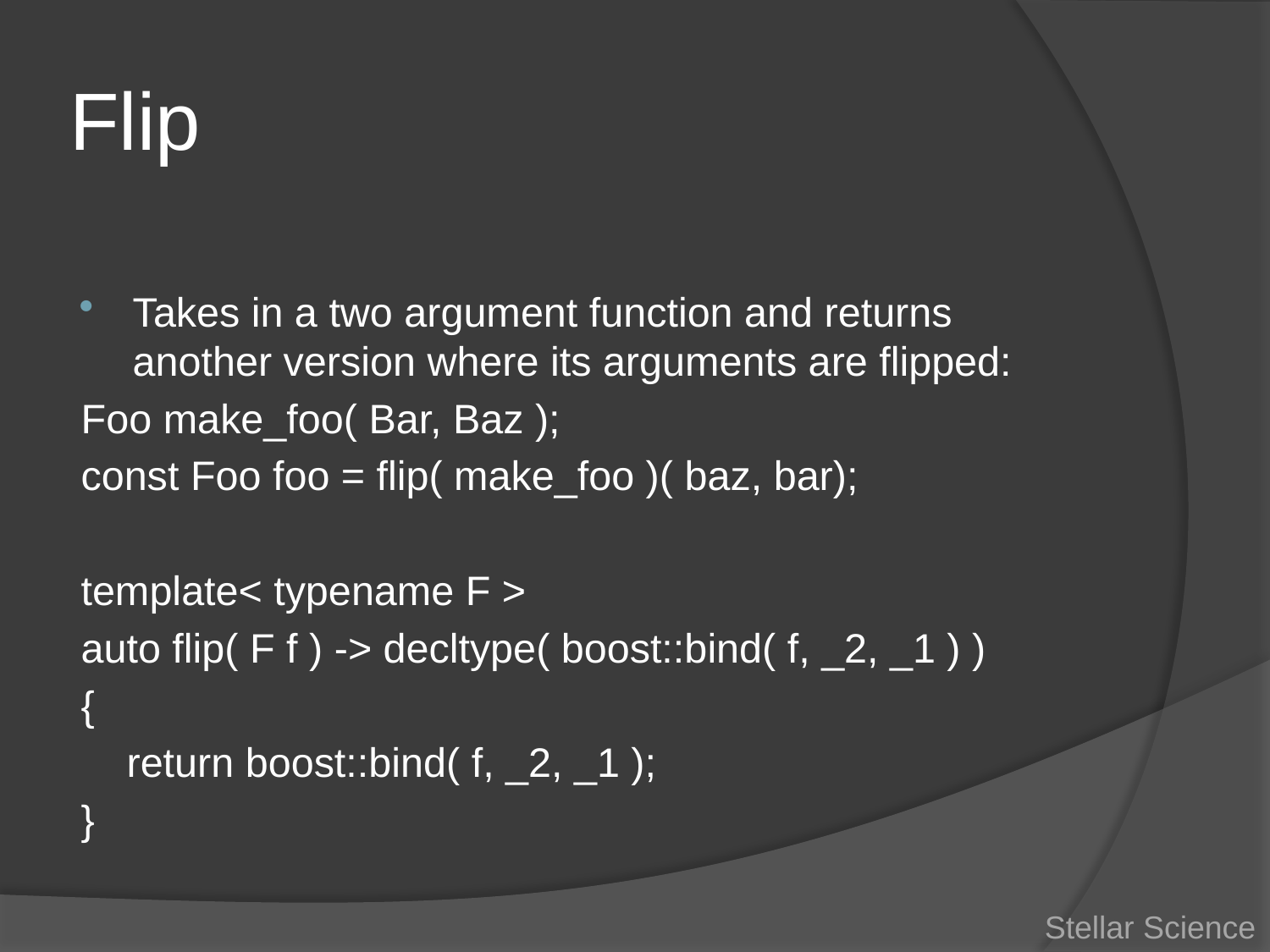

# Flip

Takes in a two argument function and returns another version where its arguments are flipped:
	Foo make_foo( Bar, Baz );
	const Foo foo = flip( make_foo )( baz, bar);

template< typename F >
auto flip( F f ) -> decltype( boost::bind( f, _2, _1 ) )
{
    return boost::bind( f, _2, _1 );
}

Stellar Science